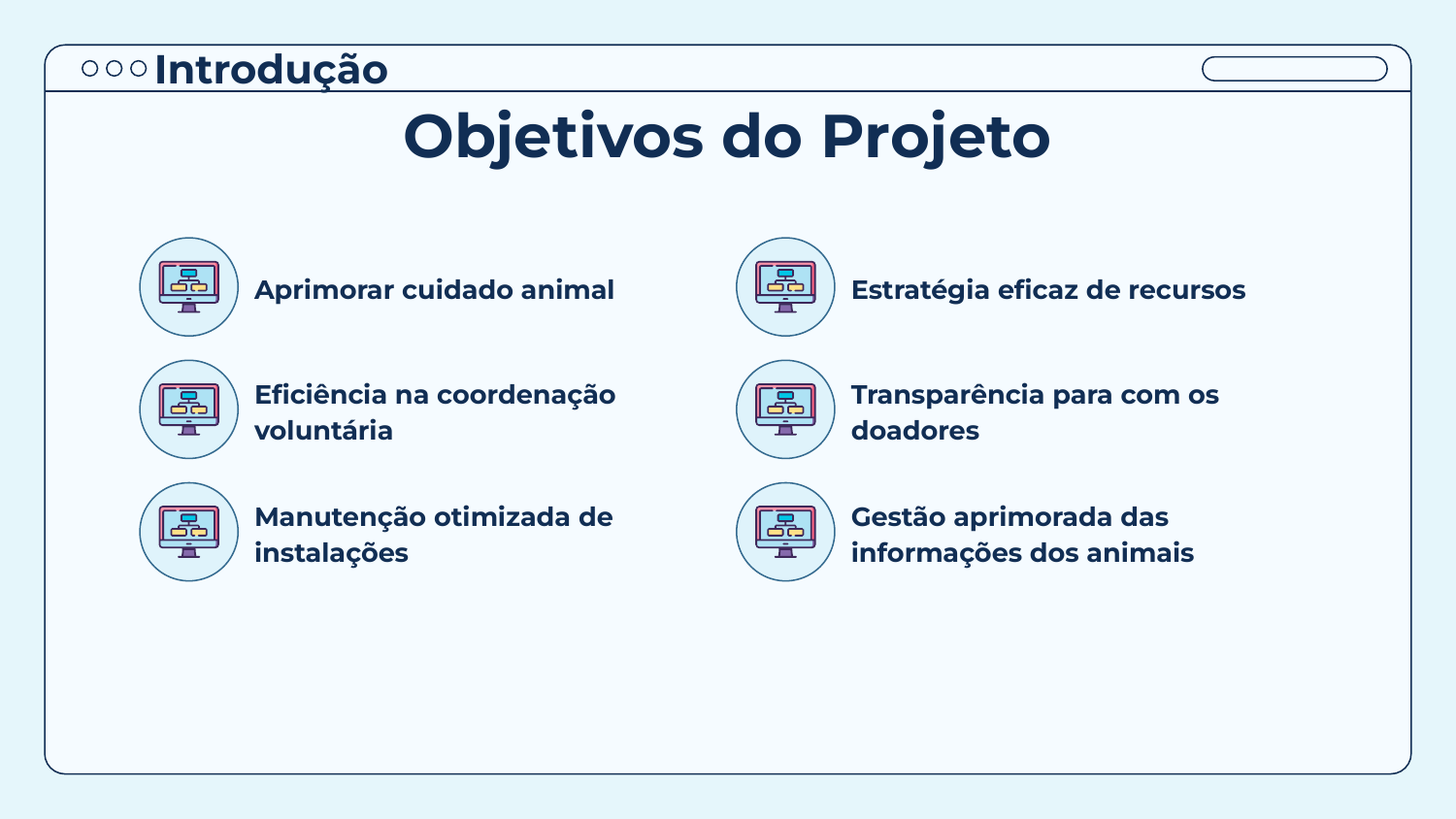

Introdução
# Objetivos do Projeto

Aprimorar cuidado animal
Estratégia eficaz de recursos

Eficiência na coordenação voluntária
Transparência para com os doadores

Manutenção otimizada de instalações
Gestão aprimorada das informações dos animais